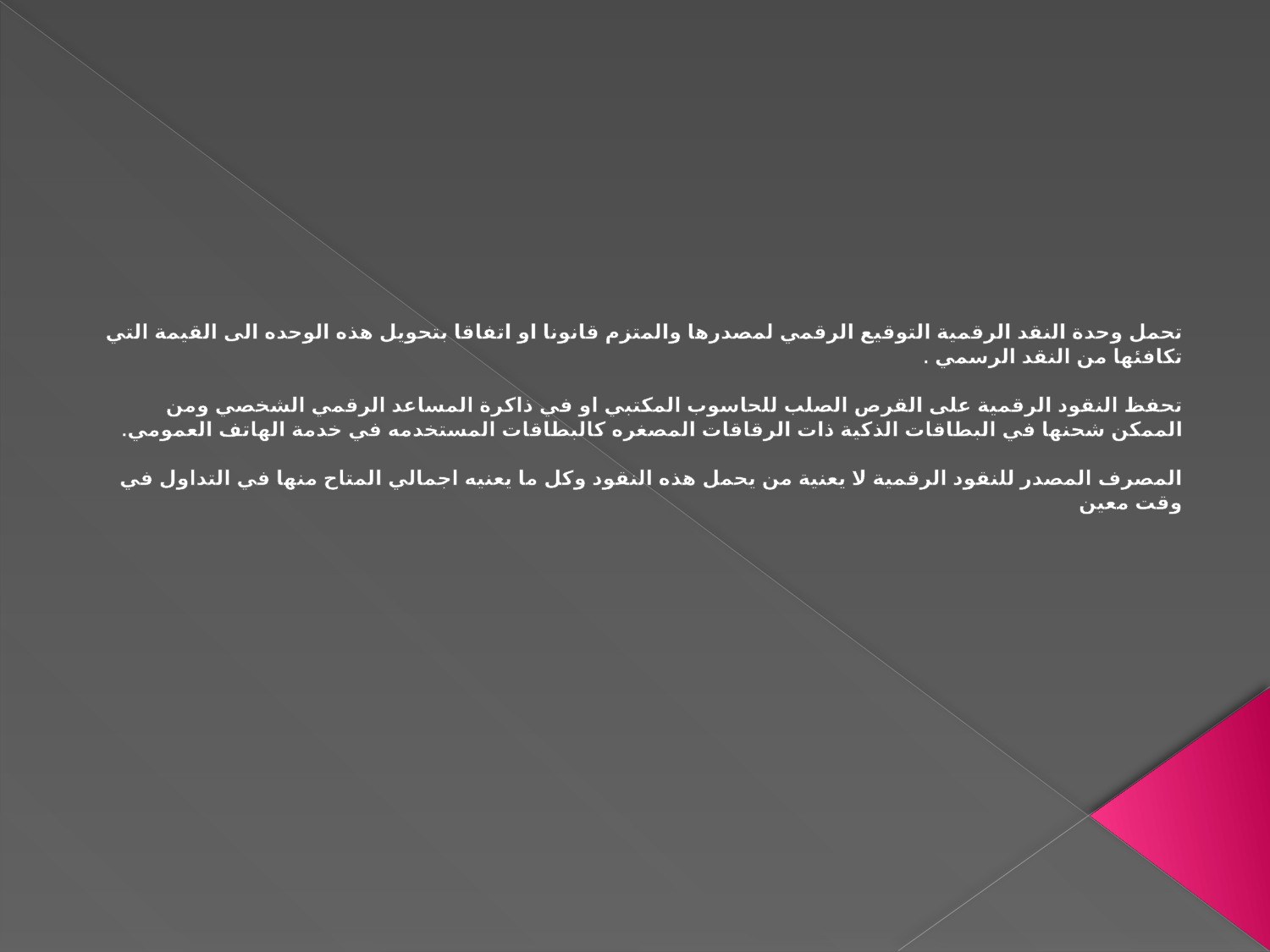

#
تحمل وحدة النقد الرقمية التوقيع الرقمي لمصدرها والمتزم قانونا او اتفاقا بتحويل هذه الوحده الى القيمة التي تكافئها من النقد الرسمي .

تحفظ النقود الرقمية على القرص الصلب للحاسوب المكتبي او في ذاكرة المساعد الرقمي الشخصي ومن الممكن شحنها في البطاقات الذكية ذات الرقاقات المصغره كالبطاقات المستخدمه في خدمة الهاتف العمومي.

المصرف المصدر للنقود الرقمية لا يعنية من يحمل هذه النقود وكل ما يعنيه اجمالي المتاح منها في التداول في وقت معين